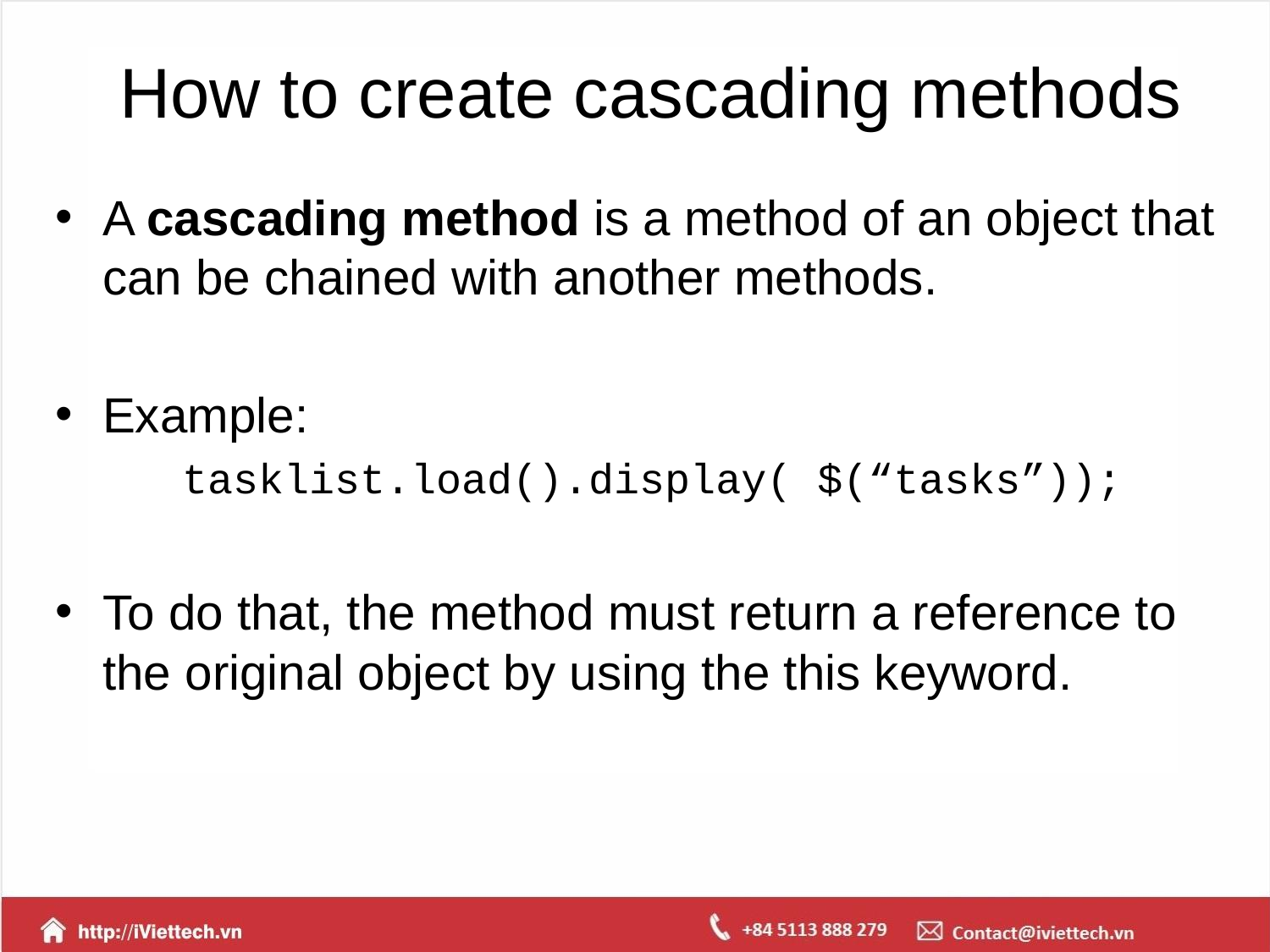

# How to create cascading methods
A cascading method is a method of an object that can be chained with another methods.

Example:
	tasklist.load().display( $(“tasks”));

To do that, the method must return a reference to the original object by using the this keyword.